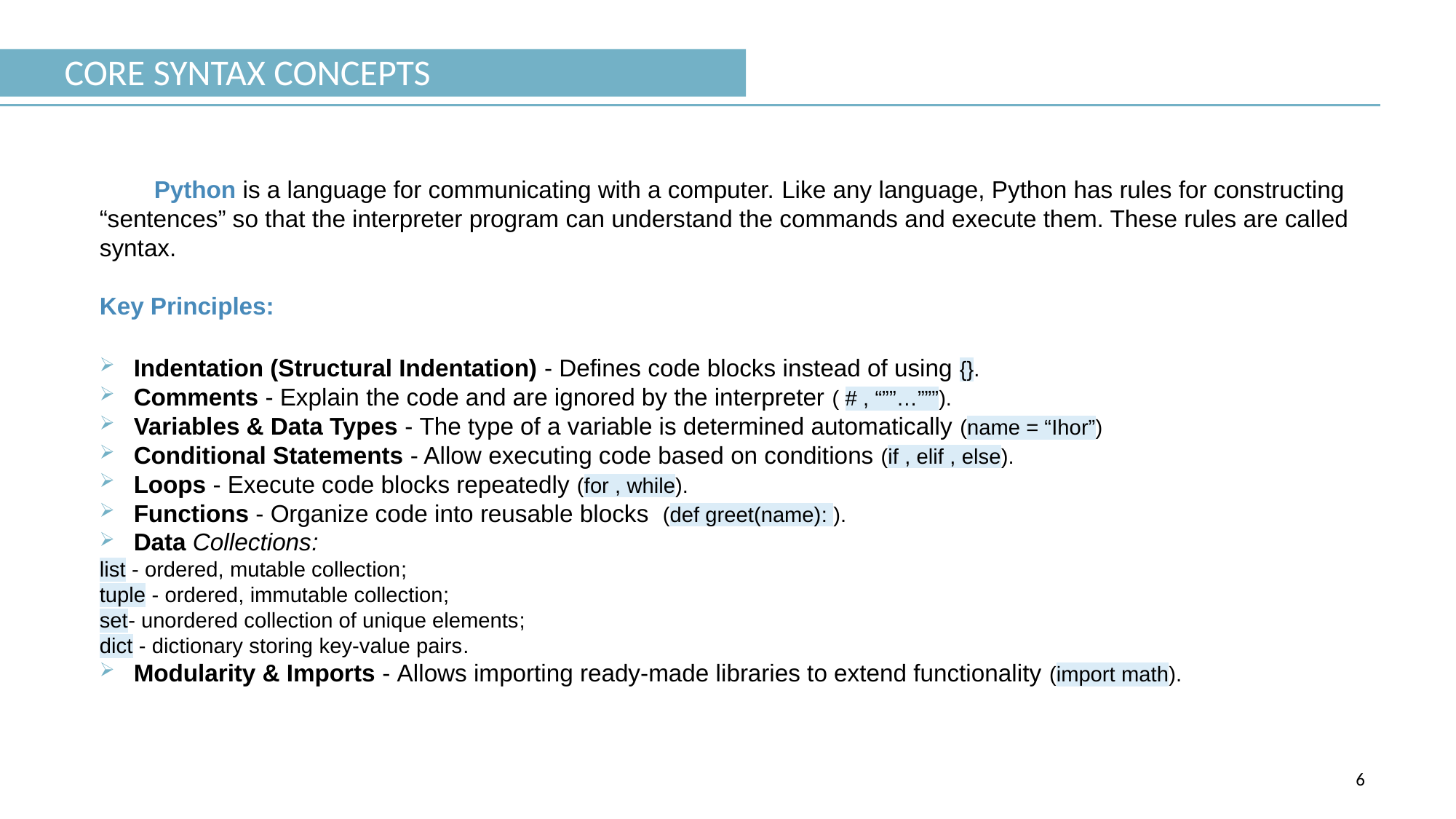

CORE SYNTAX CONCEPTS
Python is a language for communicating with a computer. Like any language, Python has rules for constructing “sentences” so that the interpreter program can understand the commands and execute them. These rules are called syntax.

Key Principles:

Indentation (Structural Indentation) - Defines code blocks instead of using {}.
Comments - Explain the code and are ignored by the interpreter ( # , “””…”””).
Variables & Data Types - The type of a variable is determined automatically (name = “Ihor”)
Conditional Statements - Allow executing code based on conditions (if , elif , else).
Loops - Execute code blocks repeatedly (for , while).
Functions - Organize code into reusable blocks  (def greet(name): ).
Data Collections:
list - ordered, mutable collection;
tuple - ordered, immutable collection;
set- unordered collection of unique elements;
dict - dictionary storing key-value pairs.
Modularity & Imports - Allows importing ready-made libraries to extend functionality (import math).

6